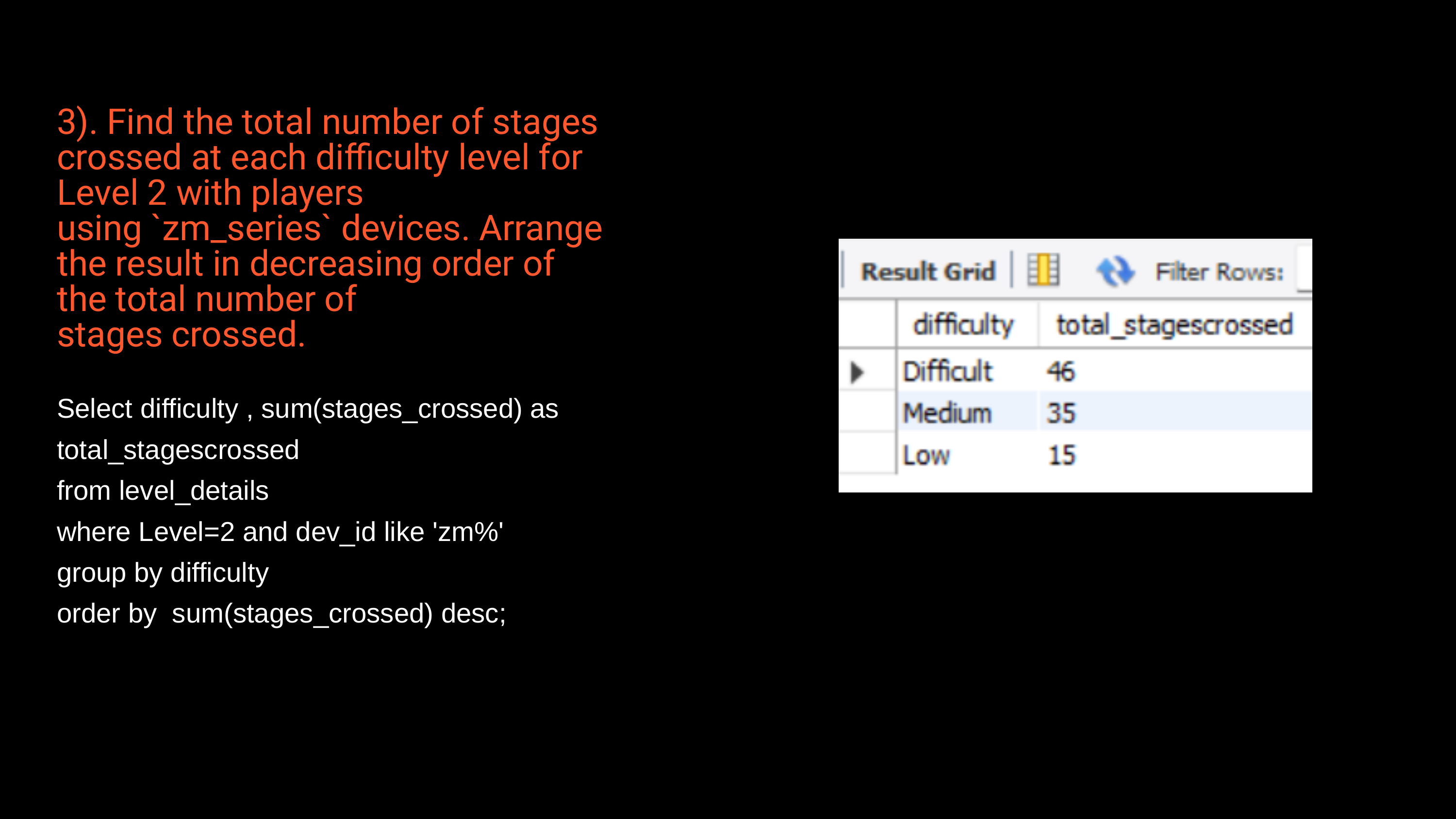

3). Find the total number of stages crossed at each difficulty level for Level 2 with players
using `zm_series` devices. Arrange the result in decreasing order of the total number of
stages crossed.

Select difficulty , sum(stages_crossed) as total_stagescrossed
from level_details
where Level=2 and dev_id like 'zm%'
group by difficulty
order by  sum(stages_crossed) desc;